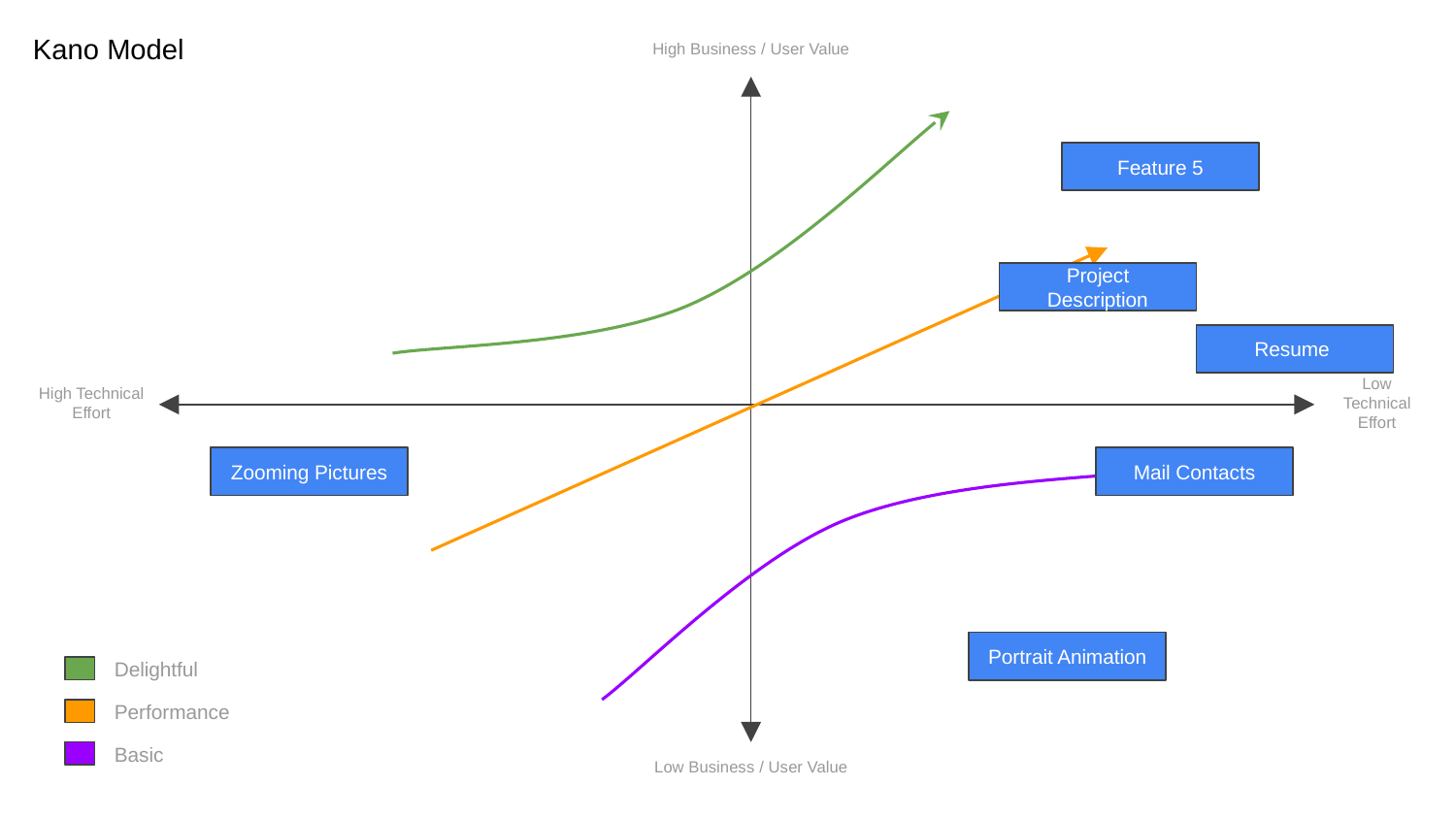

Kano Model
High Business / User Value

High Technical Effort
Low Technical Effort

Delightful

Performance

Basic

Low Business / User Value
Feature 5
Project Description
Resume
Zooming Pictures
Mail Contacts
Portrait Animation